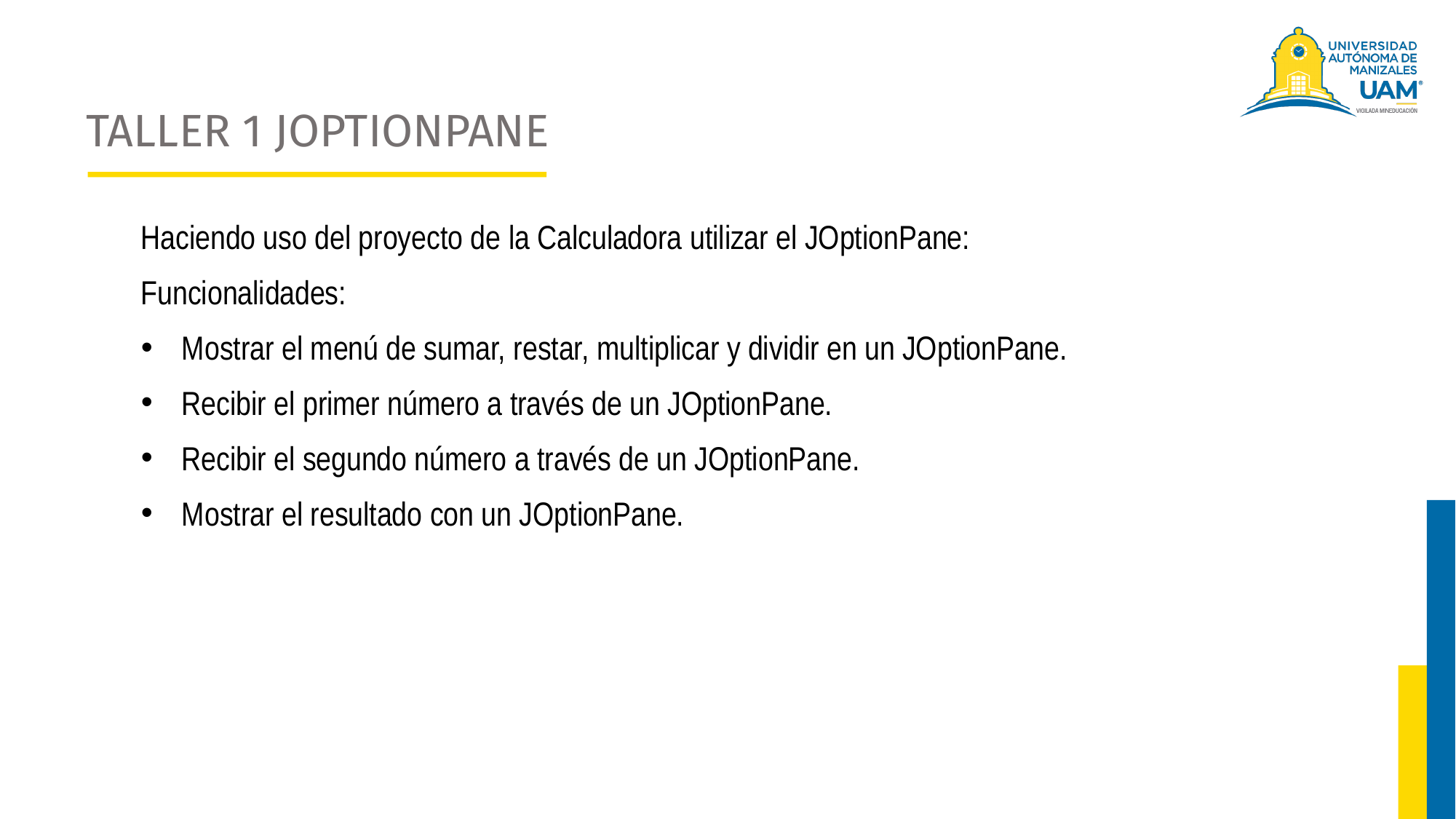

# TALLER 1 JOPTIONPANE

Haciendo uso del proyecto de la Calculadora utilizar el JOptionPane:
Funcionalidades:
Mostrar el menú de sumar, restar, multiplicar y dividir en un JOptionPane.
Recibir el primer número a través de un JOptionPane.
Recibir el segundo número a través de un JOptionPane.
Mostrar el resultado con un JOptionPane.